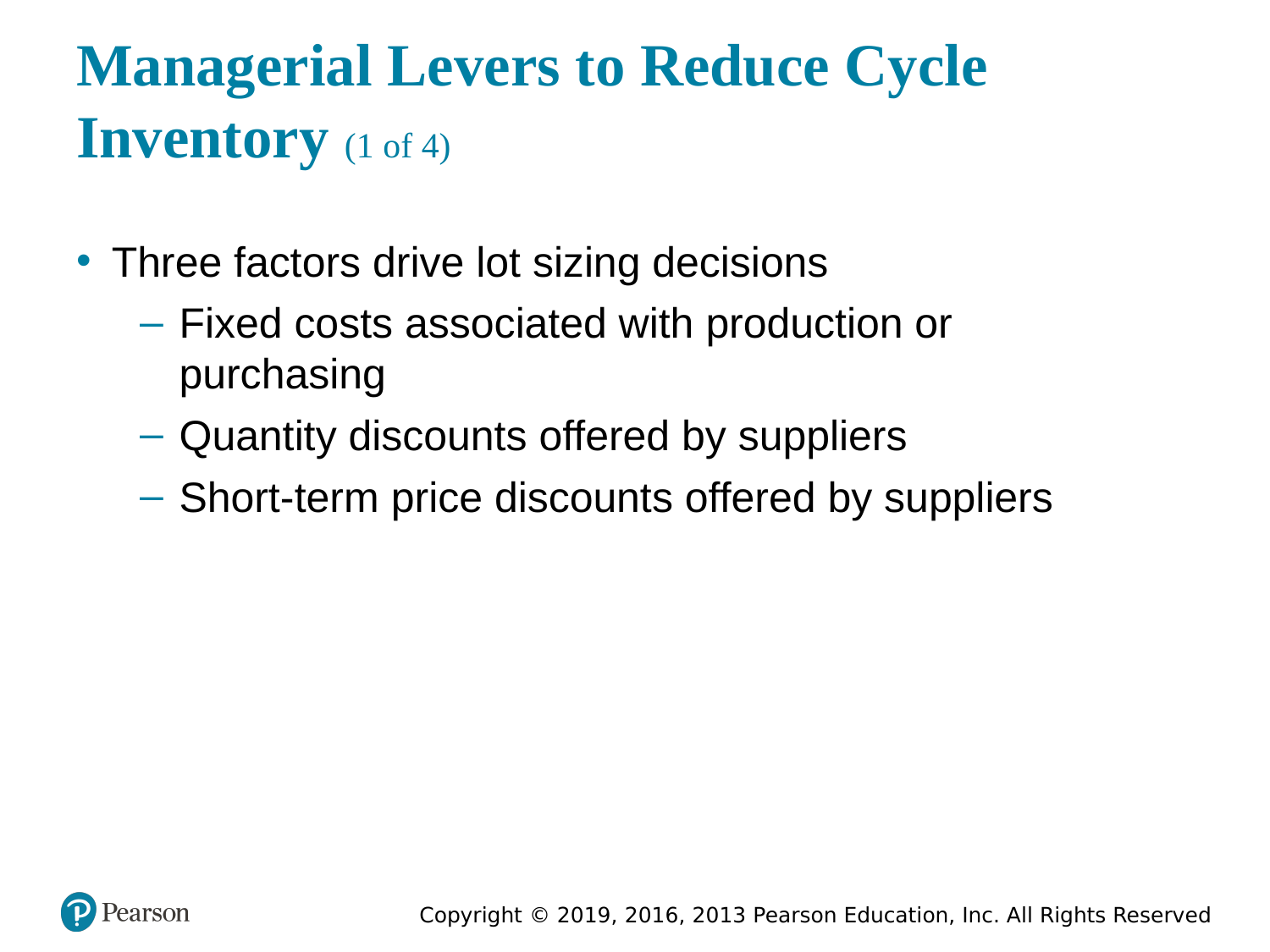

# Managerial Levers to Reduce Cycle Inventory (1 of 4)
Three factors drive lot sizing decisions
Fixed costs associated with production or purchasing
Quantity discounts offered by suppliers
Short-term price discounts offered by suppliers